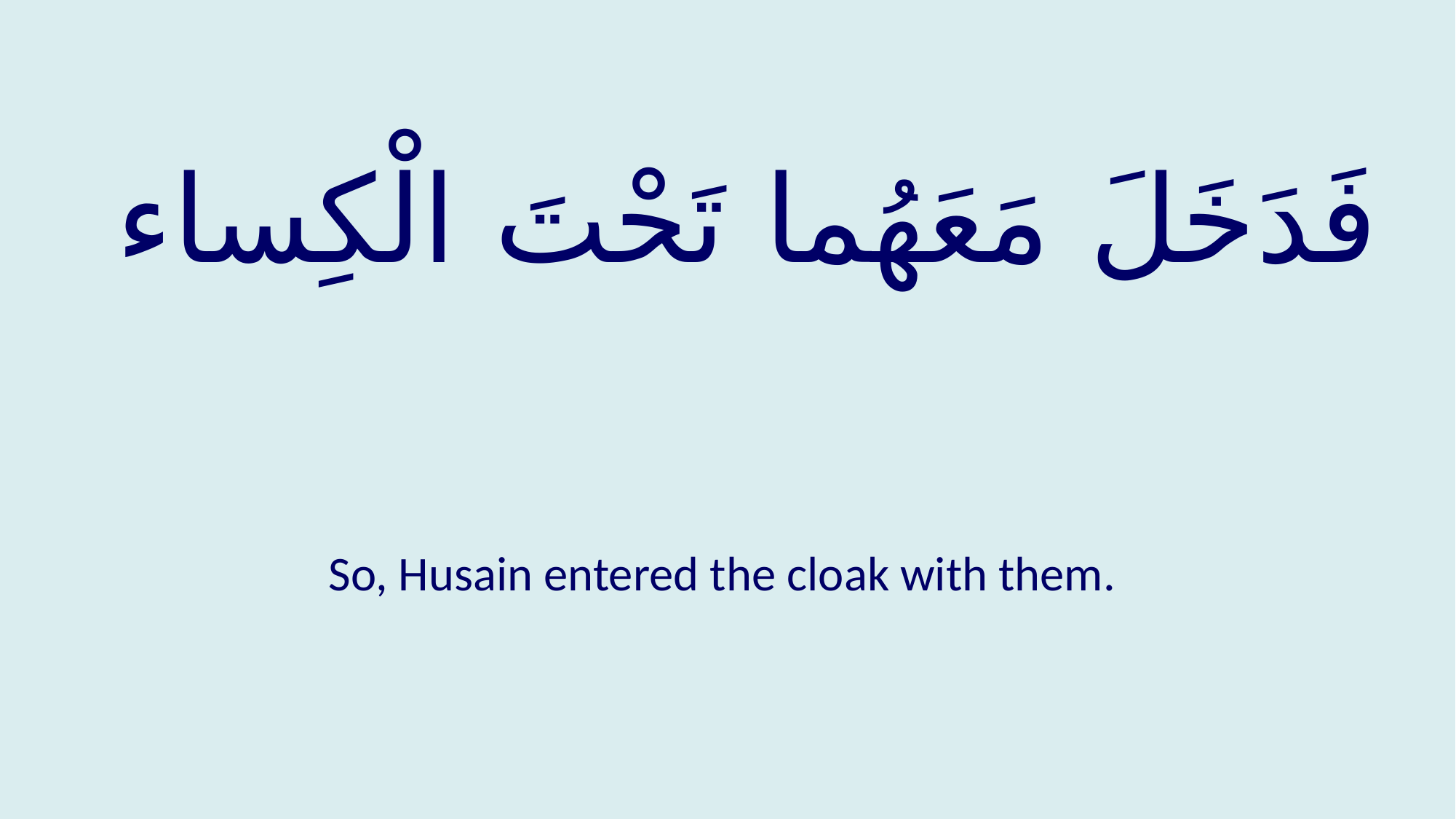

# فَدَخَلَ مَعَهُما تَحْتَ الْكِساء
So, Husain entered the cloak with them.